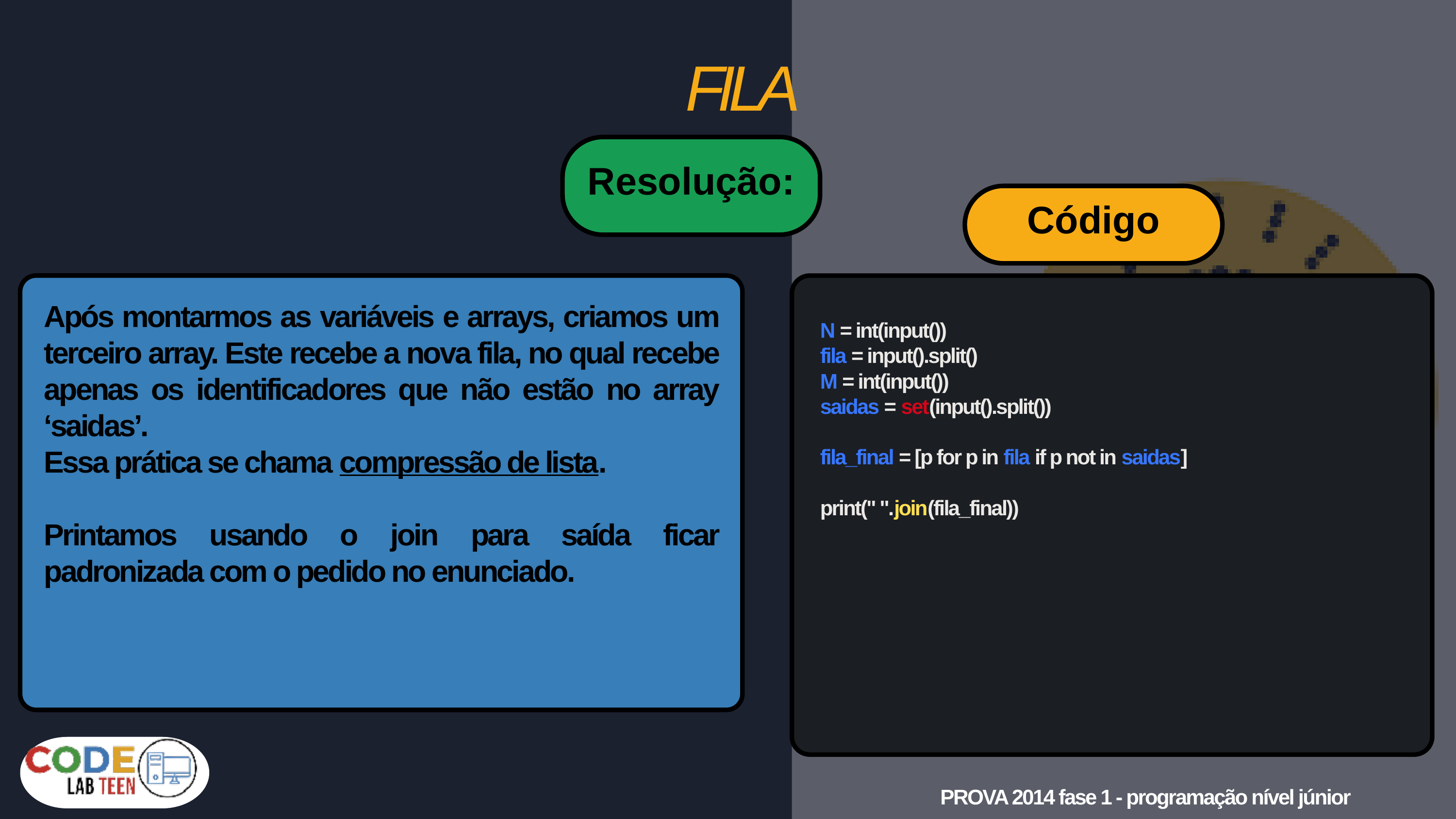

FILA

Resolução:

Código

Após montarmos as variáveis e arrays, criamos um terceiro array. Este recebe a nova fila, no qual recebe apenas os identificadores que não estão no array ‘saidas’.
Essa prática se chama compressão de lista.

Printamos usando o join para saída ficar padronizada com o pedido no enunciado.
N = int(input())
fila = input().split()
M = int(input())
saidas = set(input().split())

fila_final = [p for p in fila if p not in saidas]

print(" ".join(fila_final))

PROVA 2014 fase 1 - programação nível júnior